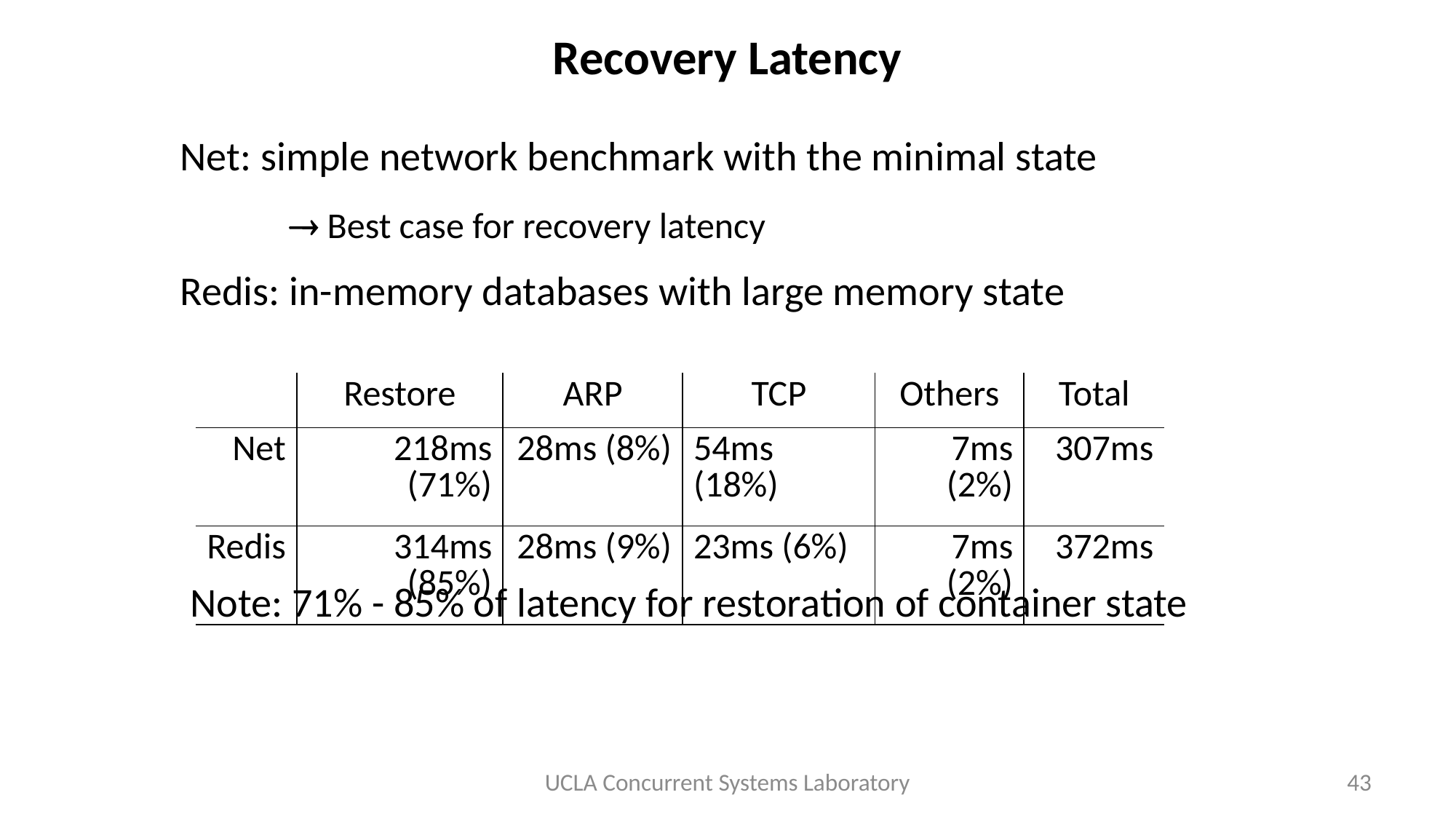

# Recovery Latency
Net: simple network benchmark with the minimal state
	→ Best case for recovery latency
Redis: in-memory databases with large memory state
|  | Restore | ARP | TCP | Others | Total |
| --- | --- | --- | --- | --- | --- |
| Net | 218ms (71%) | 28ms (8%) | 54ms (18%) | 7ms (2%) | 307ms |
| Redis | 314ms (85%) | 28ms (9%) | 23ms (6%) | 7ms (2%) | 372ms |
Note: 71% - 85% of latency for restoration of container state
UCLA Concurrent Systems Laboratory
43